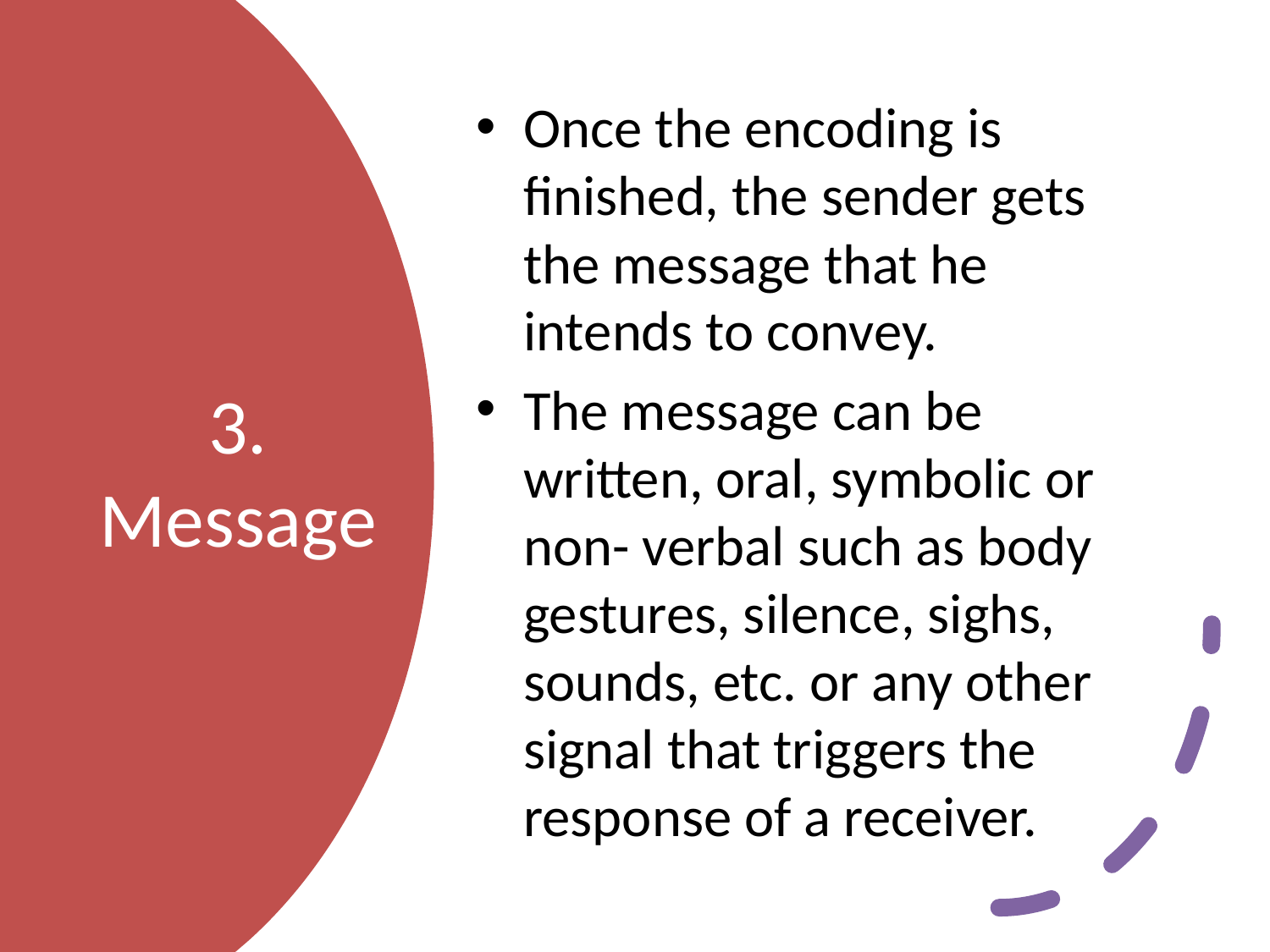

Once the encoding is finished, the sender gets the message that he intends to convey.
The message can be written, oral, symbolic or non- verbal such as body gestures, silence, sighs, sounds, etc. or any other signal that triggers the response of a receiver.
# 3. Message